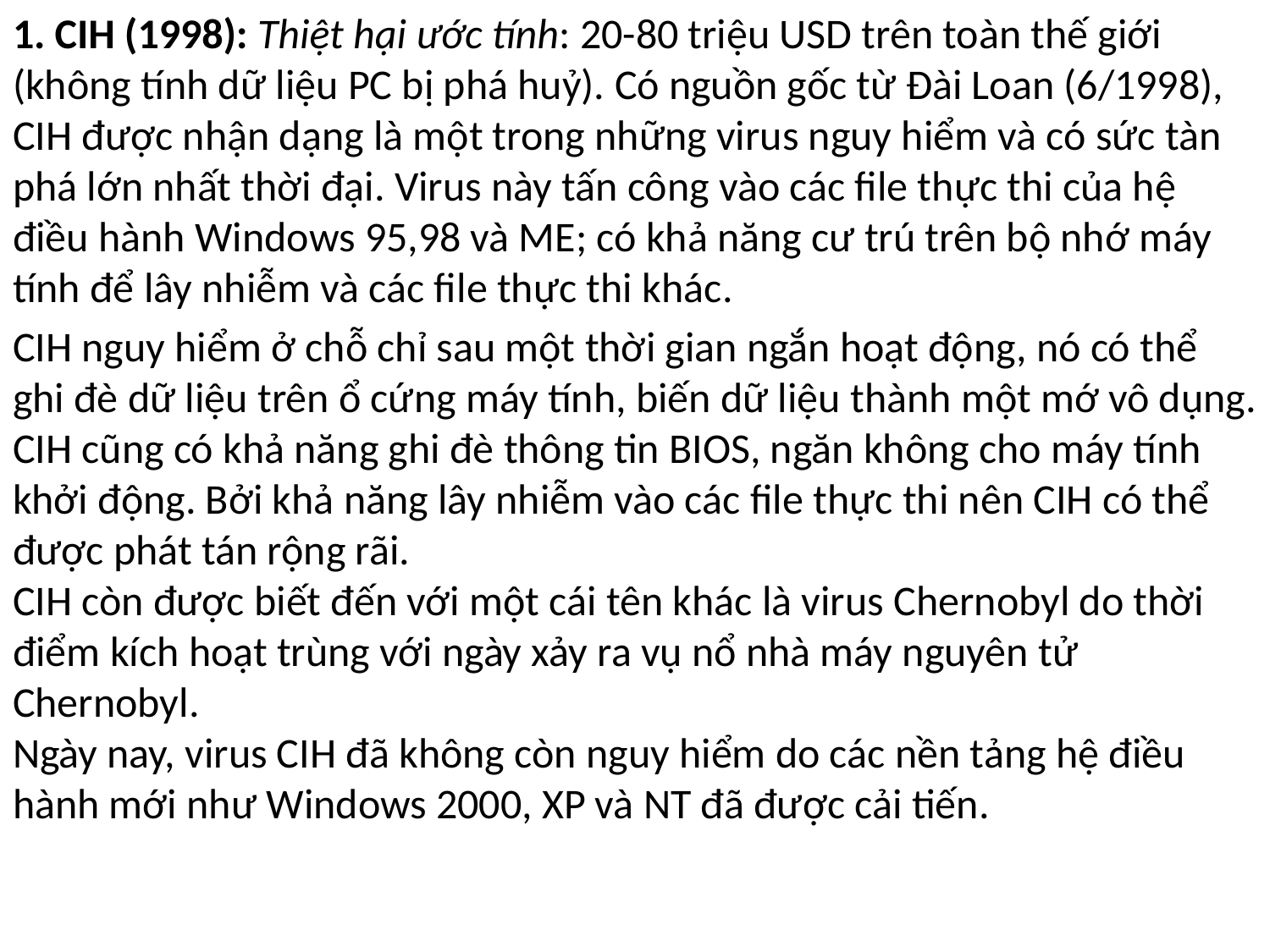

1. CIH (1998): Thiệt hại ước tính: 20-80 triệu USD trên toàn thế giới (không tính dữ liệu PC bị phá huỷ). Có nguồn gốc từ Đài Loan (6/1998), CIH được nhận dạng là một trong những virus nguy hiểm và có sức tàn phá lớn nhất thời đại. Virus này tấn công vào các file thực thi của hệ điều hành Windows 95,98 và ME; có khả năng cư trú trên bộ nhớ máy tính để lây nhiễm và các file thực thi khác.
CIH nguy hiểm ở chỗ chỉ sau một thời gian ngắn hoạt động, nó có thể ghi đè dữ liệu trên ổ cứng máy tính, biến dữ liệu thành một mớ vô dụng. CIH cũng có khả năng ghi đè thông tin BIOS, ngăn không cho máy tính khởi động. Bởi khả năng lây nhiễm vào các file thực thi nên CIH có thể được phát tán rộng rãi.
CIH còn được biết đến với một cái tên khác là virus Chernobyl do thời điểm kích hoạt trùng với ngày xảy ra vụ nổ nhà máy nguyên tử Chernobyl.
Ngày nay, virus CIH đã không còn nguy hiểm do các nền tảng hệ điều hành mới như Windows 2000, XP và NT đã được cải tiến.